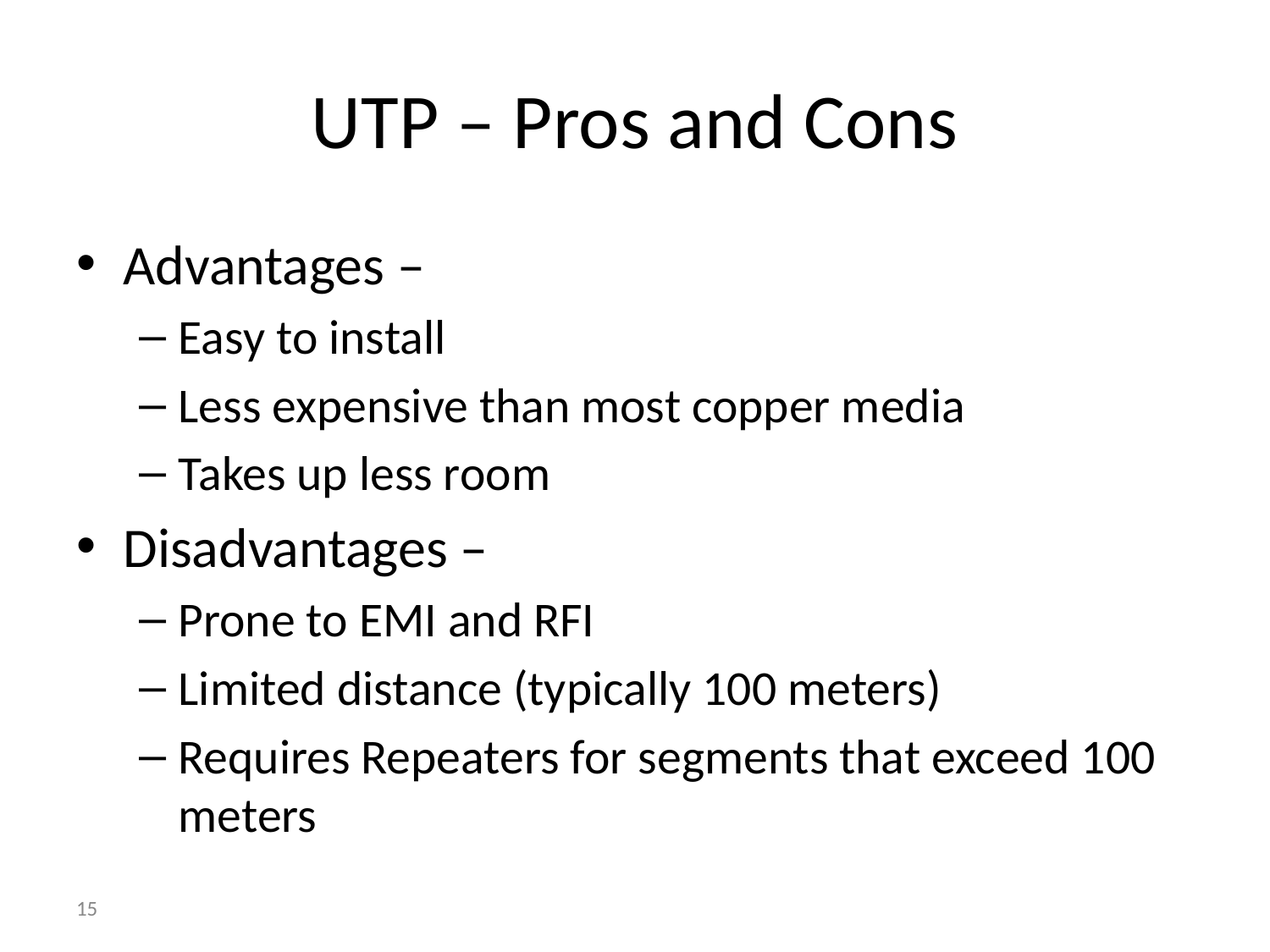

# UTP – Pros and Cons
Advantages –
Easy to install
Less expensive than most copper media
Takes up less room
Disadvantages –
Prone to EMI and RFI
Limited distance (typically 100 meters)
Requires Repeaters for segments that exceed 100 meters
15